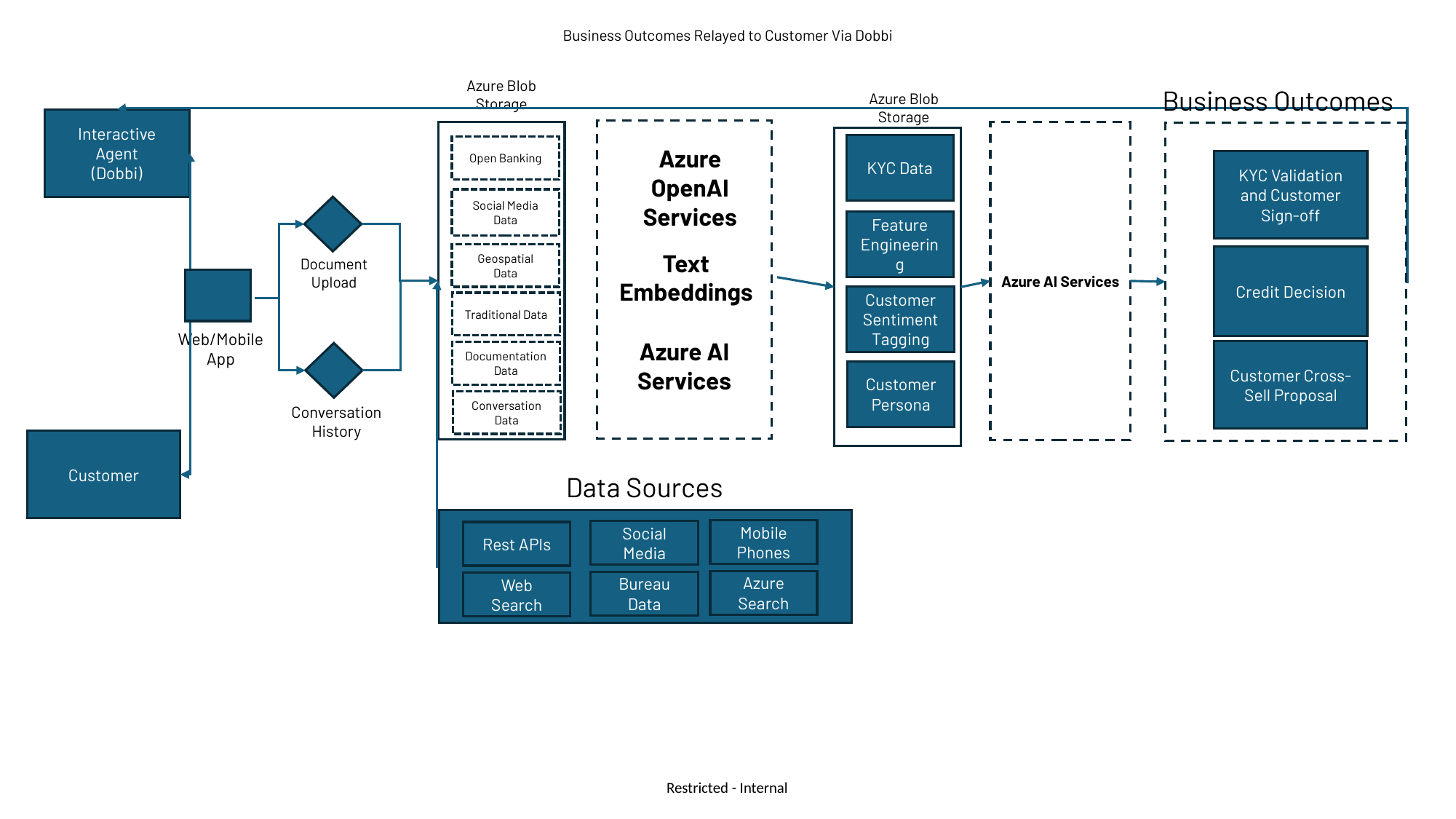

Business Outcomes Relayed to Customer Via Dobbi
Azure Blob Storage
Business Outcomes
Azure Blob Storage
Interactive Agent
(Dobbi)

Azure AI Services

KYC Data
Open Banking
Azure OpenAI Services
KYC Validation and Customer Sign-off
Social Media Data

Document Upload
Feature Engineering
Text Embeddings
Geospatial
Data
Credit Decision

Customer Sentiment Tagging
Traditional Data
Web/Mobile App
Azure AI Services
Customer Cross-Sell Proposal
Documentation Data

Conversation History
Customer Persona
Conversation Data
Customer
Data Sources

Mobile Phones
Social Media
Rest APIs
Azure Search
Bureau Data
Web Search